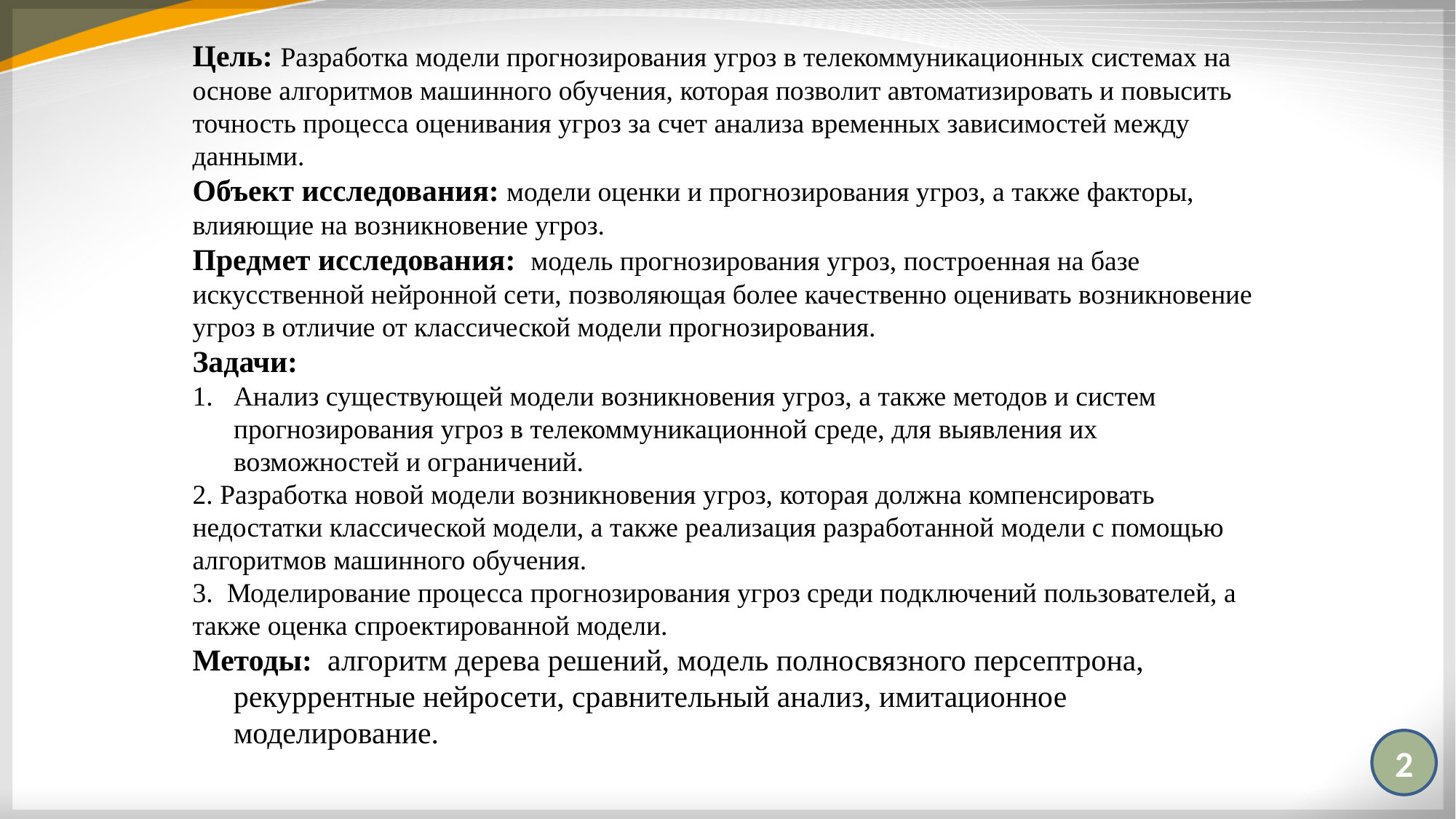

Цель: Разработка модели прогнозирования угроз в телекоммуникационных системах на основе алгоритмов машинного обучения, которая позволит автоматизировать и повысить точность процесса оценивания угроз за счет анализа временных зависимостей между данными.
Объект исследования: модели оценки и прогнозирования угроз, а также факторы, влияющие на возникновение угроз.
Предмет исследования:  модель прогнозирования угроз, построенная на базе искусственной нейронной сети, позволяющая более качественно оценивать возникновение угроз в отличие от классической модели прогнозирования.
Задачи:
Анализ существующей модели возникновения угроз, а также методов и систем прогнозирования угроз в телекоммуникационной среде, для выявления их возможностей и ограничений.
2. Разработка новой модели возникновения угроз, которая должна компенсировать недостатки классической модели, а также реализация разработанной модели с помощью алгоритмов машинного обучения.
3.  Моделирование процесса прогнозирования угроз среди подключений пользователей, а также оценка спроектированной модели.
Методы:  алгоритм дерева решений, модель полносвязного персептрона, рекуррентные нейросети, сравнительный анализ, имитационное моделирование.
2